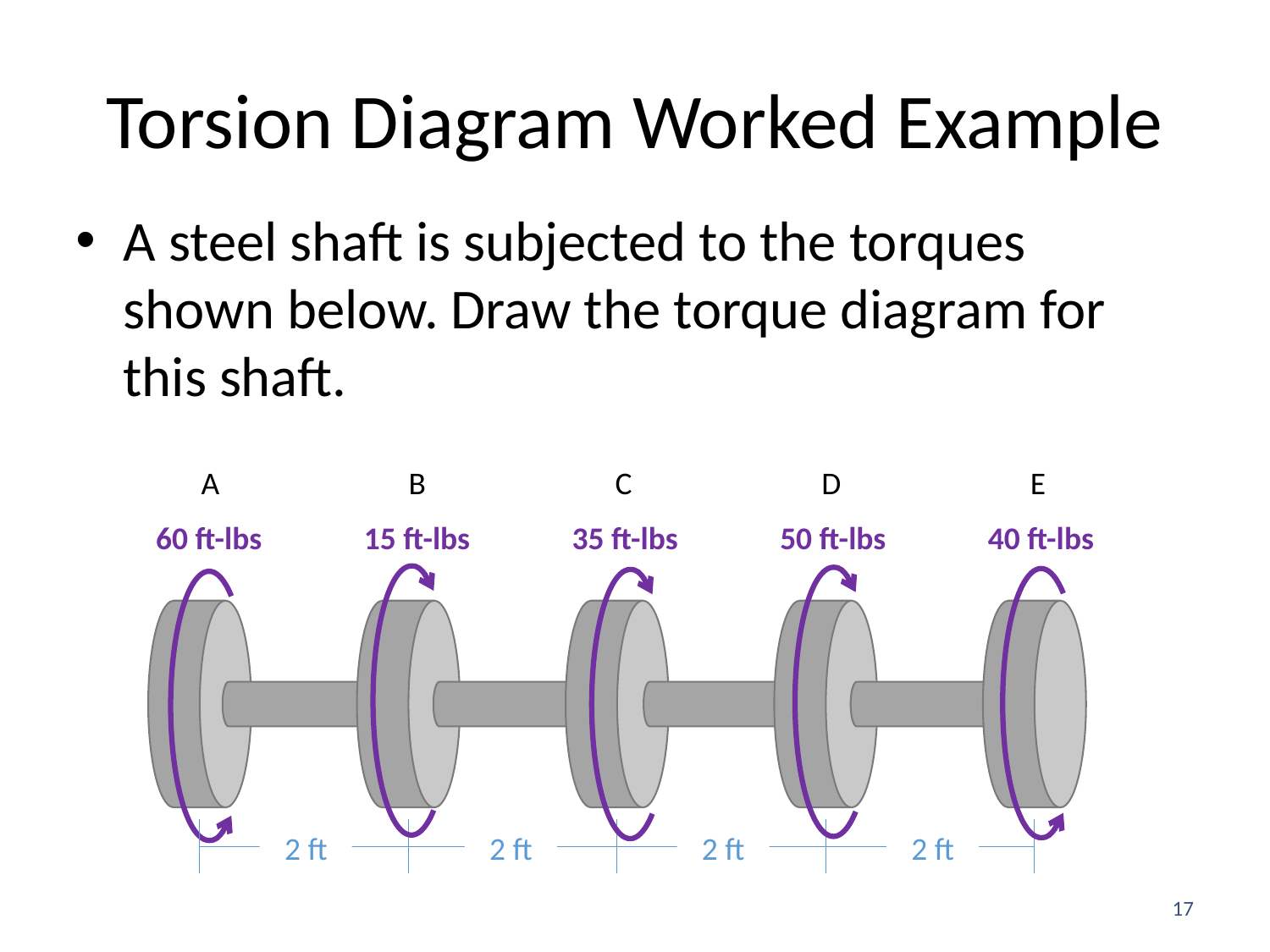

# Torsion Diagram Worked Example
A steel shaft is subjected to the torques shown below. Draw the torque diagram for this shaft.

A
B
C
D
E
60 ft-lbs
15 ft-lbs
35 ft-lbs
50 ft-lbs
40 ft-lbs

2 ft
2 ft
2 ft
2 ft
17